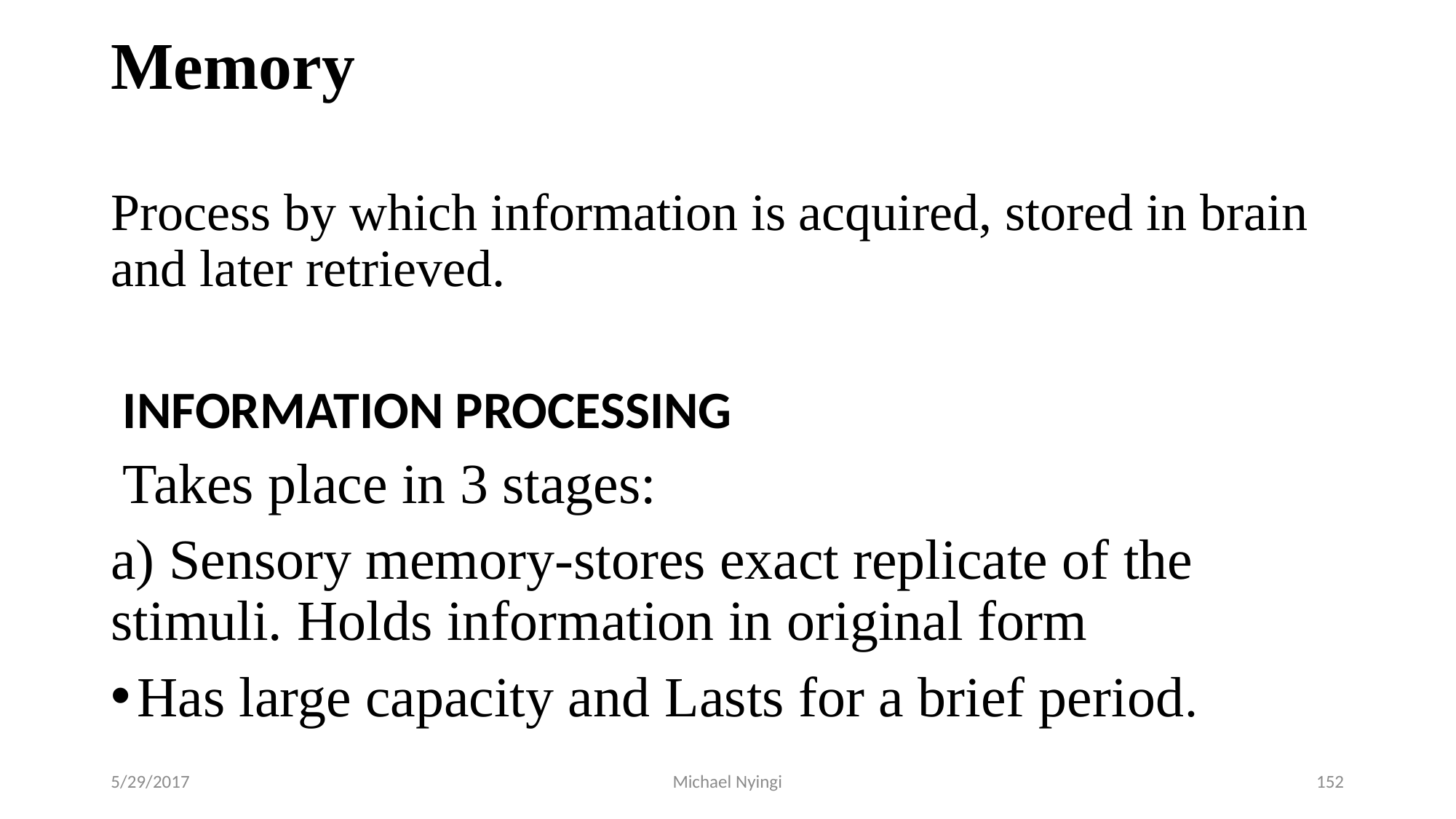

# Memory
Process by which information is acquired, stored in brain and later retrieved.

INFORMATION PROCESSING
Takes place in 3 stages:
a) Sensory memory-stores exact replicate of the stimuli. Holds information in original form
Has large capacity and Lasts for a brief period.

5/29/2017
Michael Nyingi
152